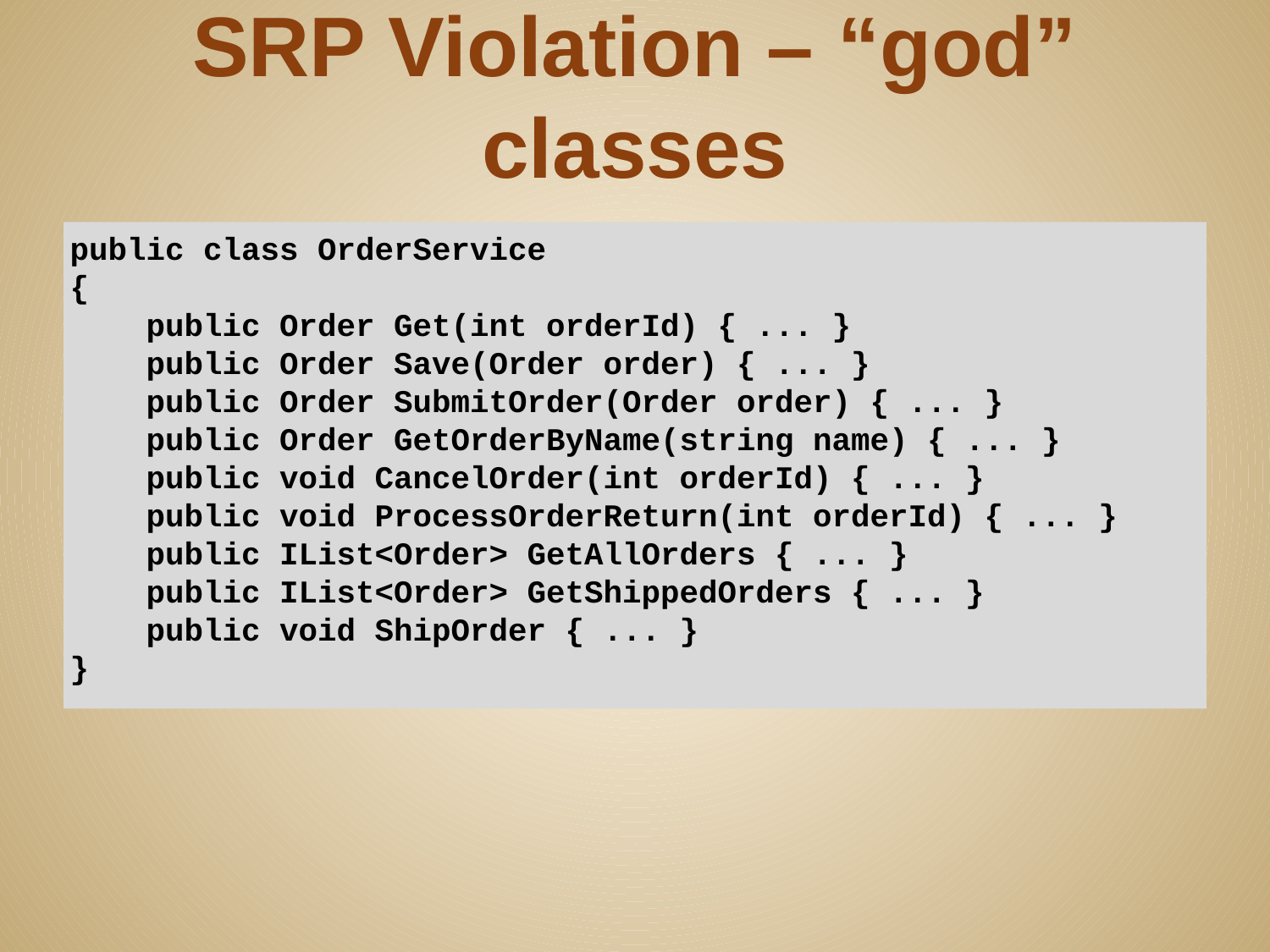

# SRP Violation – “god” classes
public class OrderService
{
    public Order Get(int orderId) { ... }
    public Order Save(Order order) { ... }
    public Order SubmitOrder(Order order) { ... }
    public Order GetOrderByName(string name) { ... }
    public void CancelOrder(int orderId) { ... }
    public void ProcessOrderReturn(int orderId) { ... }
    public IList<Order> GetAllOrders { ... }
    public IList<Order> GetShippedOrders { ... }
    public void ShipOrder { ... }
}